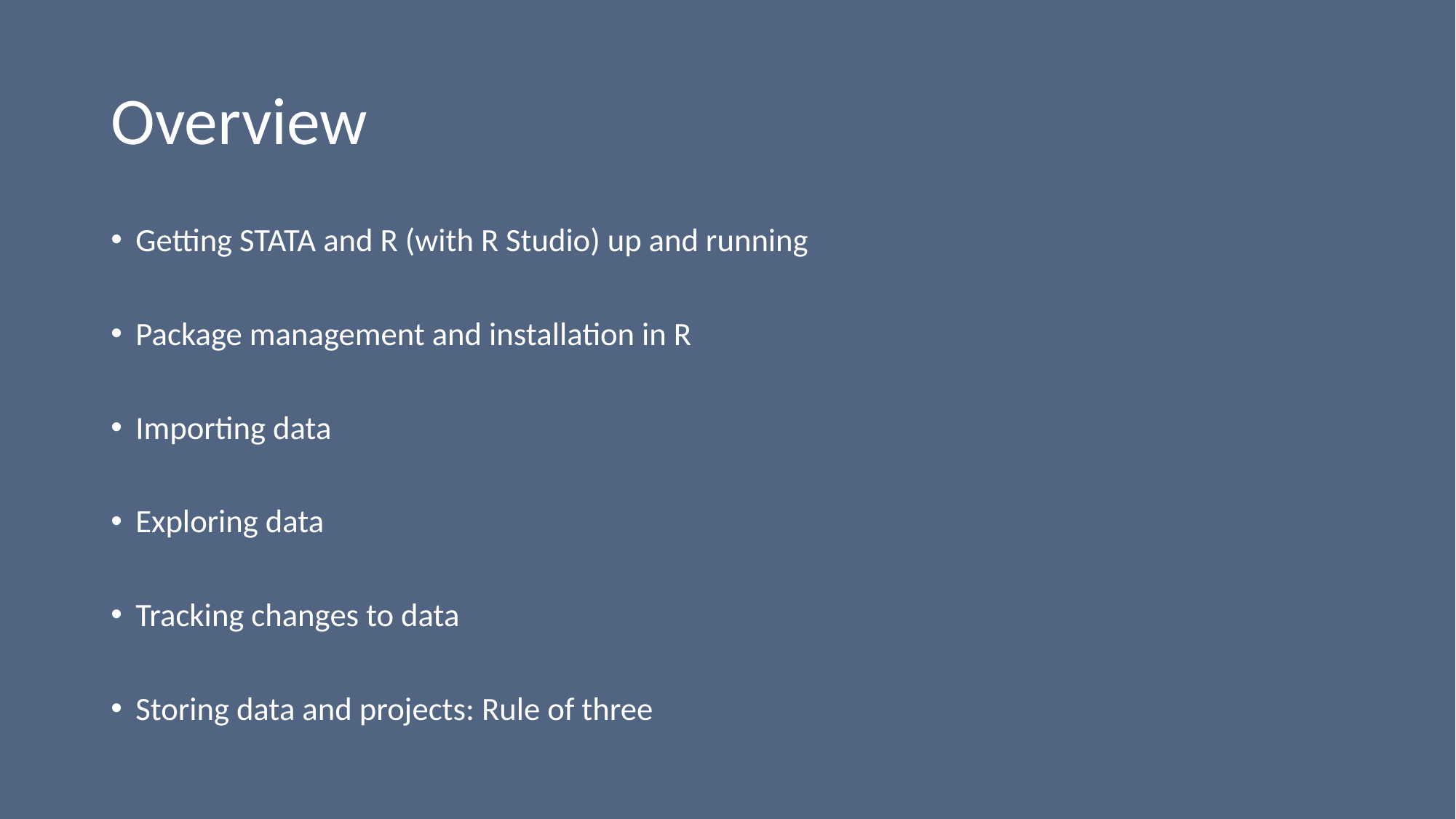

# Overview
Getting STATA and R (with R Studio) up and running

Package management and installation in R

Importing data

Exploring data

Tracking changes to data

Storing data and projects: Rule of three